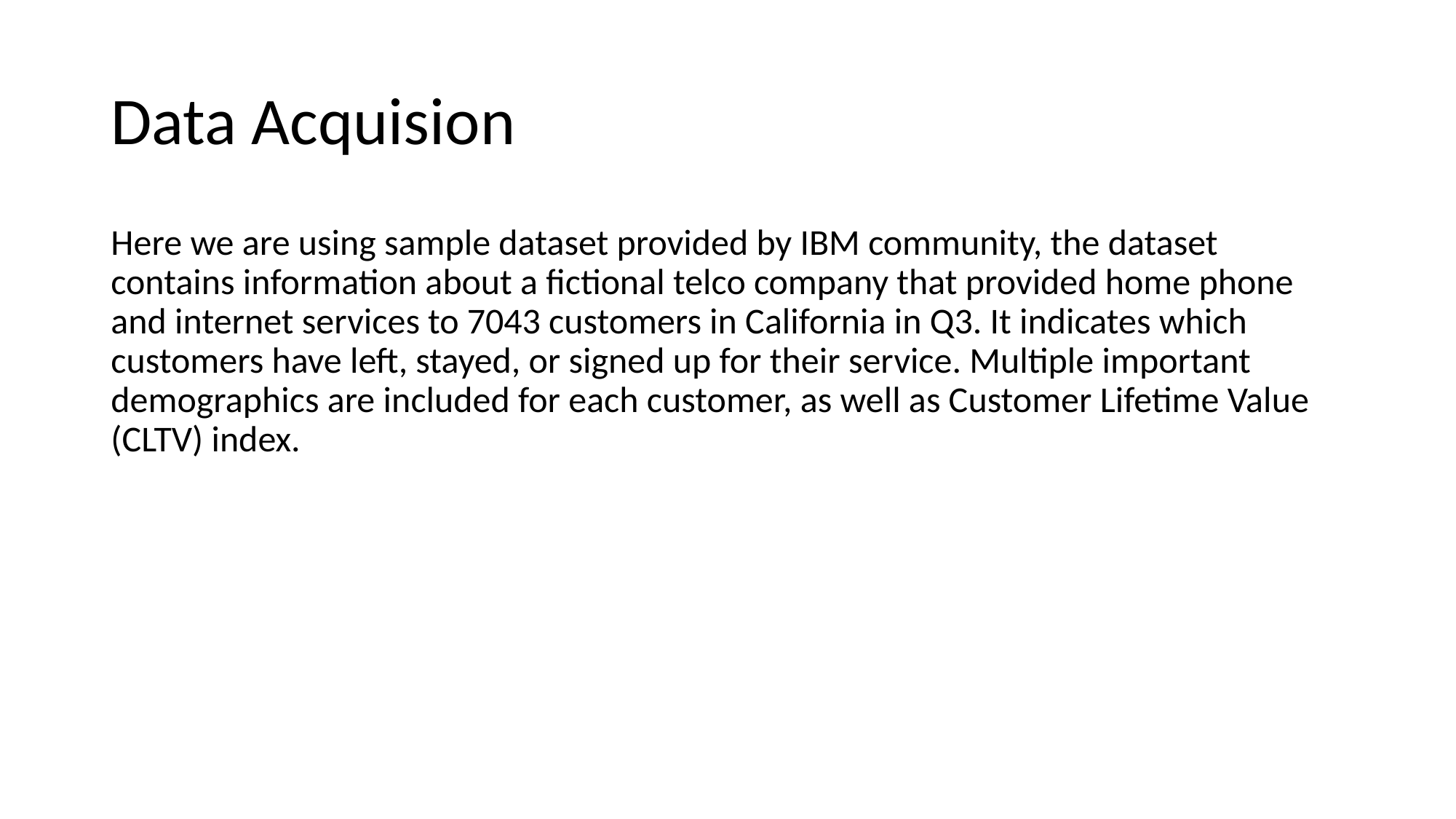

# Data Acquision
Here we are using sample dataset provided by IBM community, the dataset contains information about a fictional telco company that provided home phone and internet services to 7043 customers in California in Q3. It indicates which customers have left, stayed, or signed up for their service. Multiple important demographics are included for each customer, as well as Customer Lifetime Value (CLTV) index.